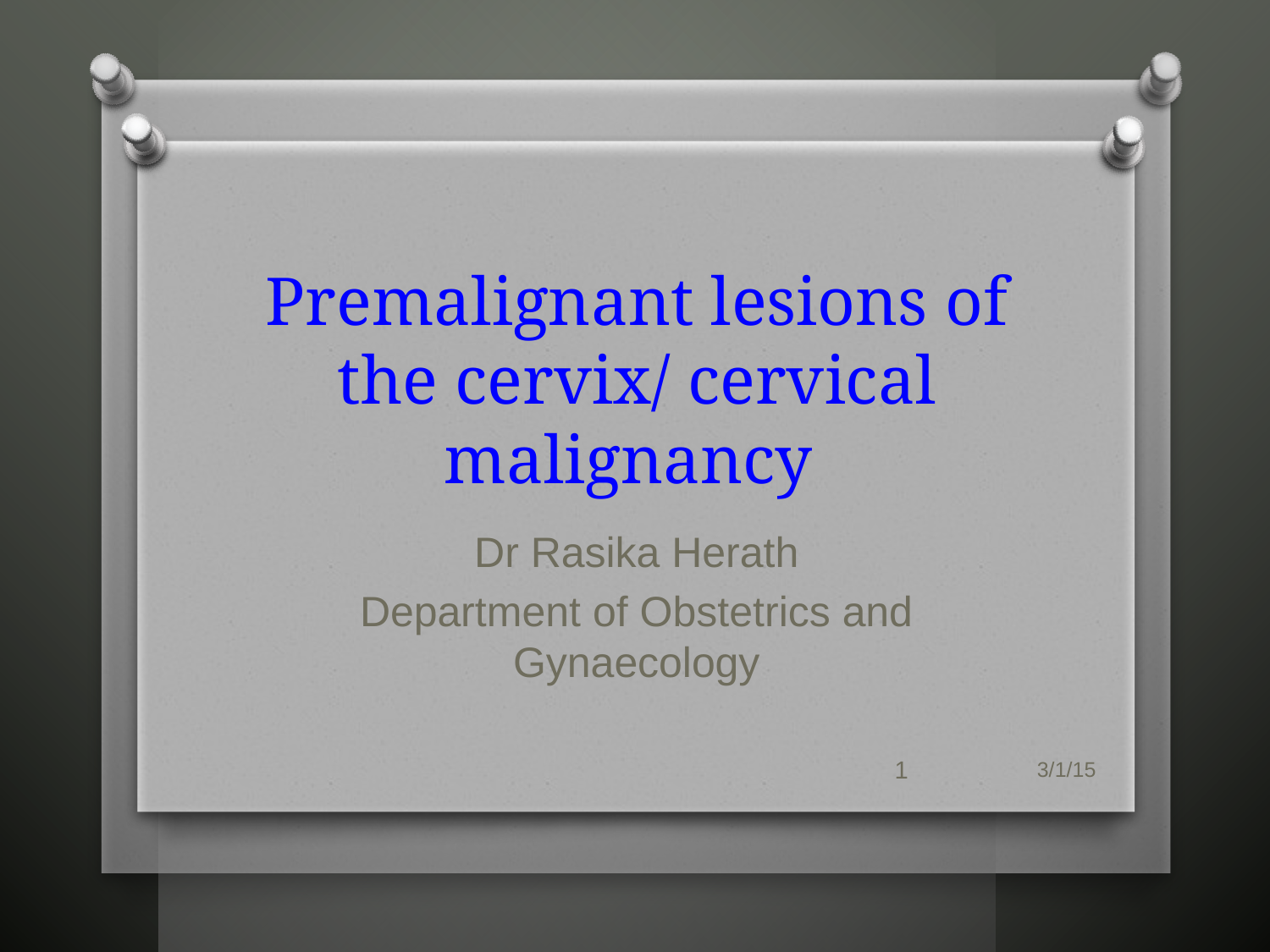

# Premalignant lesions of the cervix/ cervical malignancy
Dr Rasika Herath
Department of Obstetrics and Gynaecology
1
3/1/15